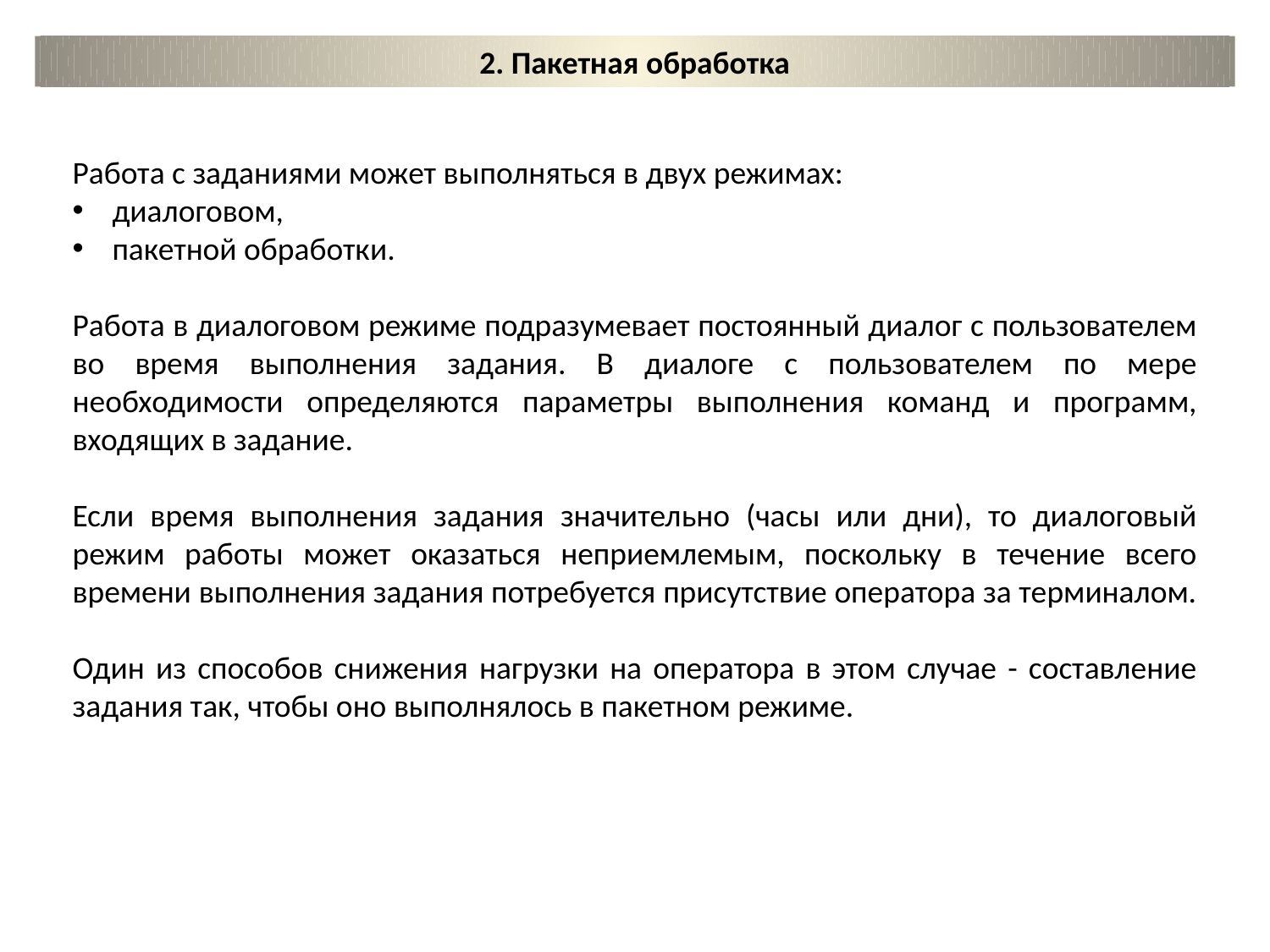

2. Пакетная обработка
Работа с заданиями может выполняться в двух режимах:
диалоговом,
пакетной обработки.

Работа в диалоговом режиме подразумевает постоянный диалог с пользователем во время выполнения задания. В диалоге с пользователем по мере необходимости определяются параметры выполнения команд и программ, входящих в задание.

Если время выполнения задания значительно (часы или дни), то диалоговый режим работы может оказаться неприемлемым, поскольку в течение всего времени выполнения задания потребуется присутствие оператора за терминалом.

Один из способов снижения нагрузки на оператора в этом случае - составление задания так, чтобы оно выполнялось в пакетном режиме.